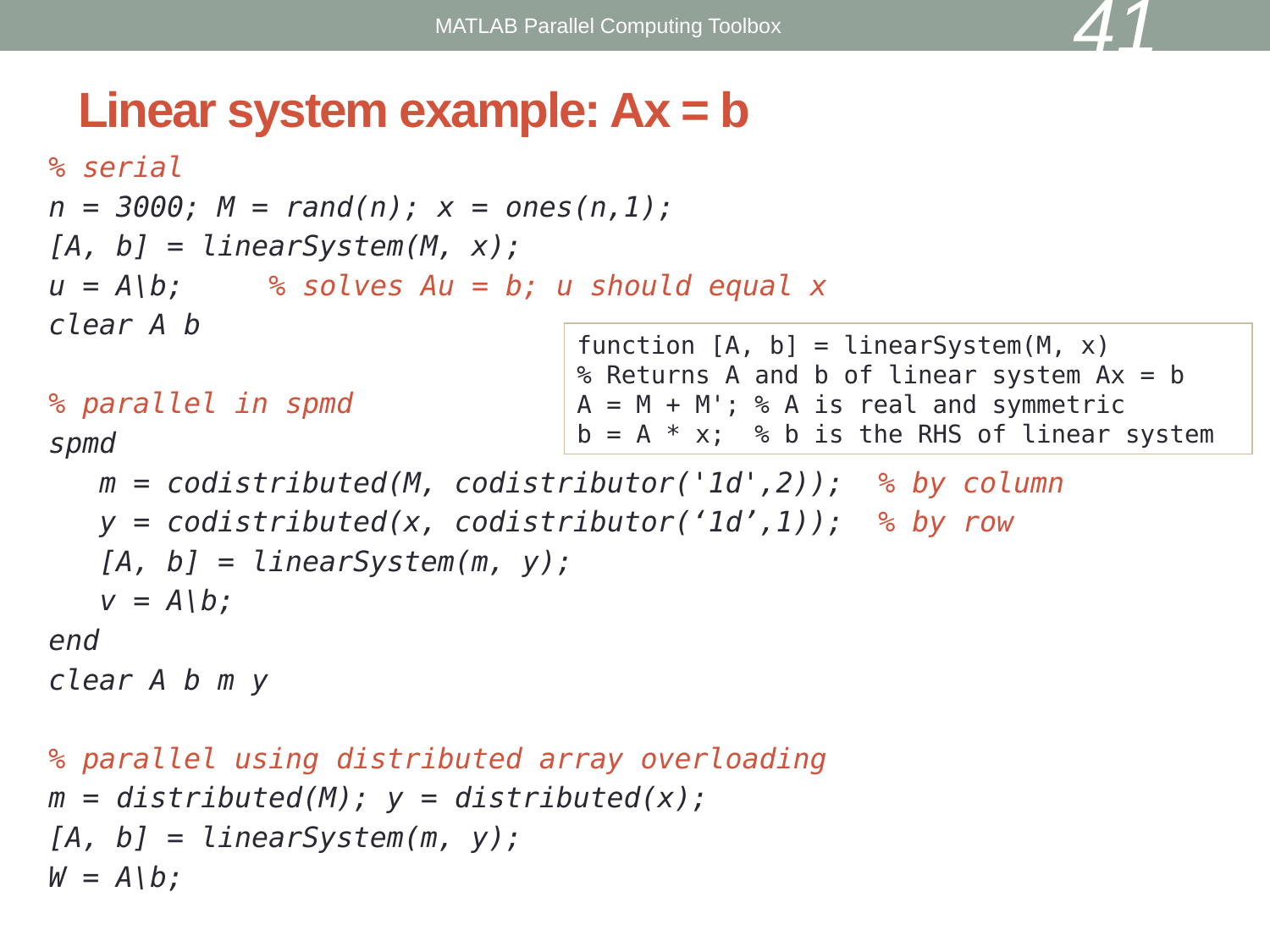

41
MATLAB Parallel Computing Toolbox
# Linear system example: Ax = b
% serial
n = 3000; M = rand(n); x = ones(n,1);
[A, b] = linearSystem(M, x);
u = A\b;     % solves Au = b; u should equal x
clear A b

% parallel in spmd
spmd
   m = codistributed(M, codistributor('1d',2));  % by column
   y = codistributed(x, codistributor(‘1d’,1));  % by row
   [A, b] = linearSystem(m, y);
   v = A\b;
end
clear A b m y

% parallel using distributed array overloading
m = distributed(M); y = distributed(x);
[A, b] = linearSystem(m, y);
W = A\b;

function [A, b] = linearSystem(M, x)
% Returns A and b of linear system Ax = b
A = M + M'; % A is real and symmetric
b = A * x;  % b is the RHS of linear system